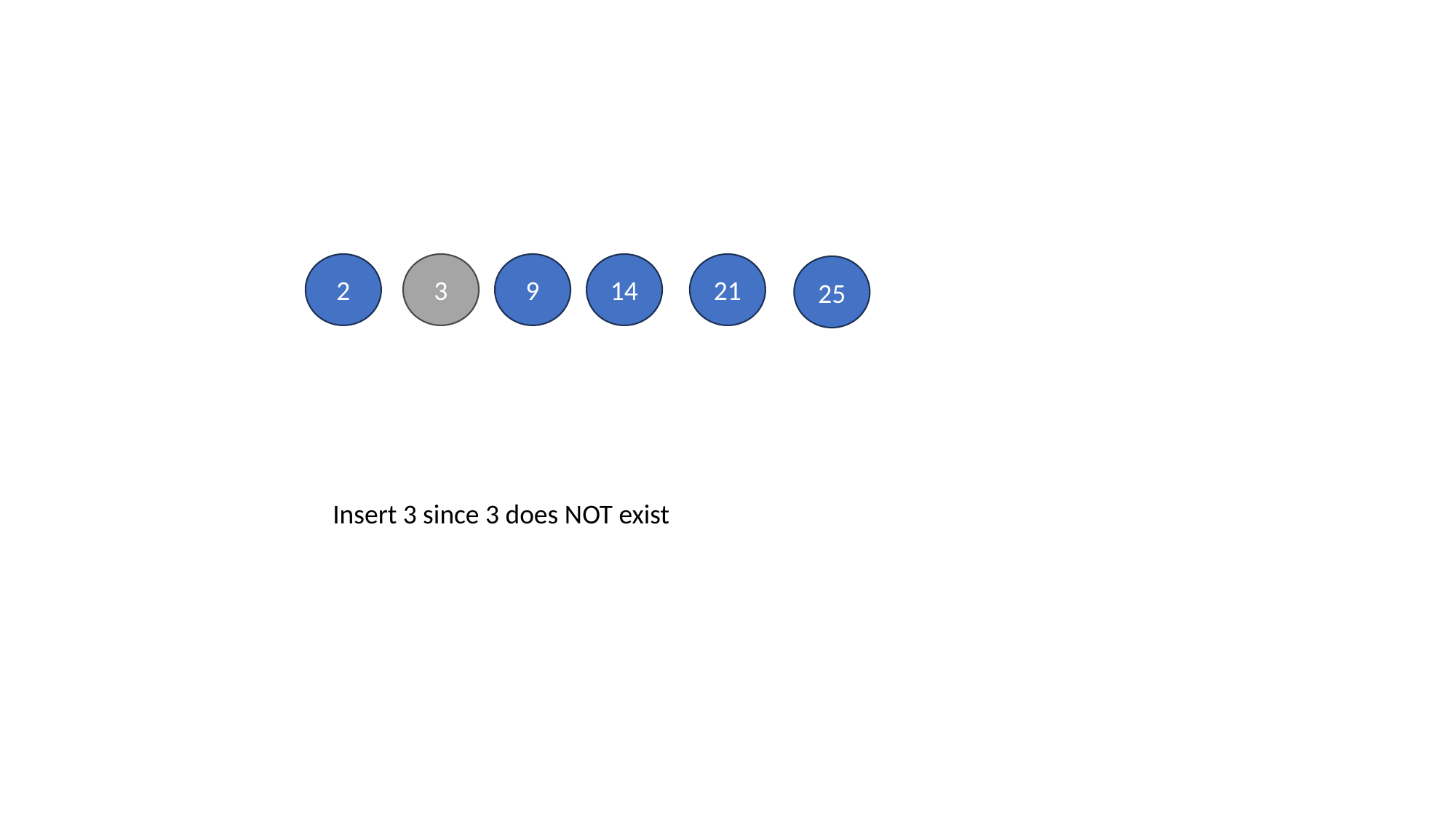

2
3
9
14
21
25
Insert 3 since 3 does NOT exist